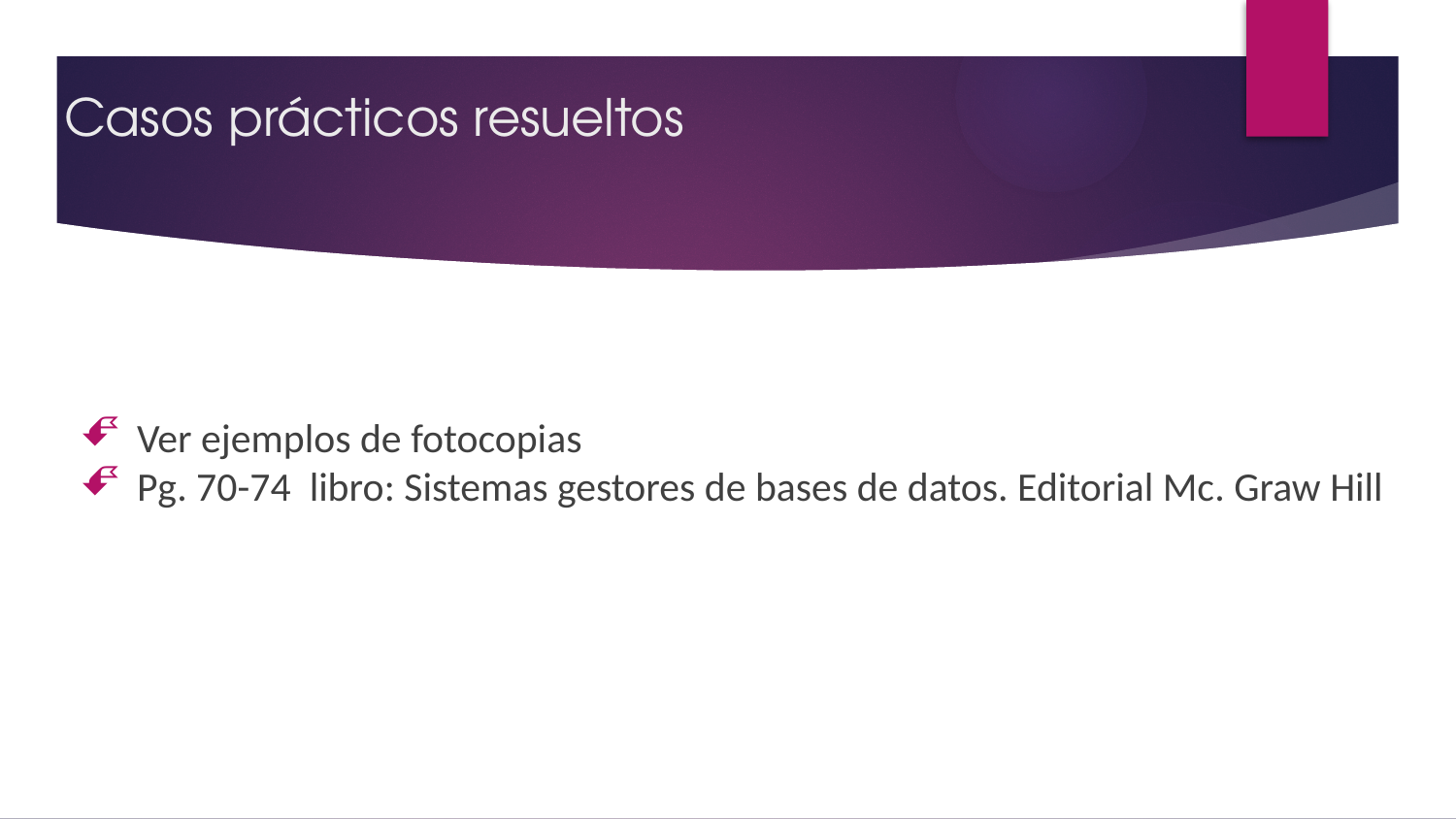

# Casos prácticos resueltos
Ver ejemplos de fotocopias
Pg. 70-74  libro: Sistemas gestores de bases de datos. Editorial Mc. Graw Hill